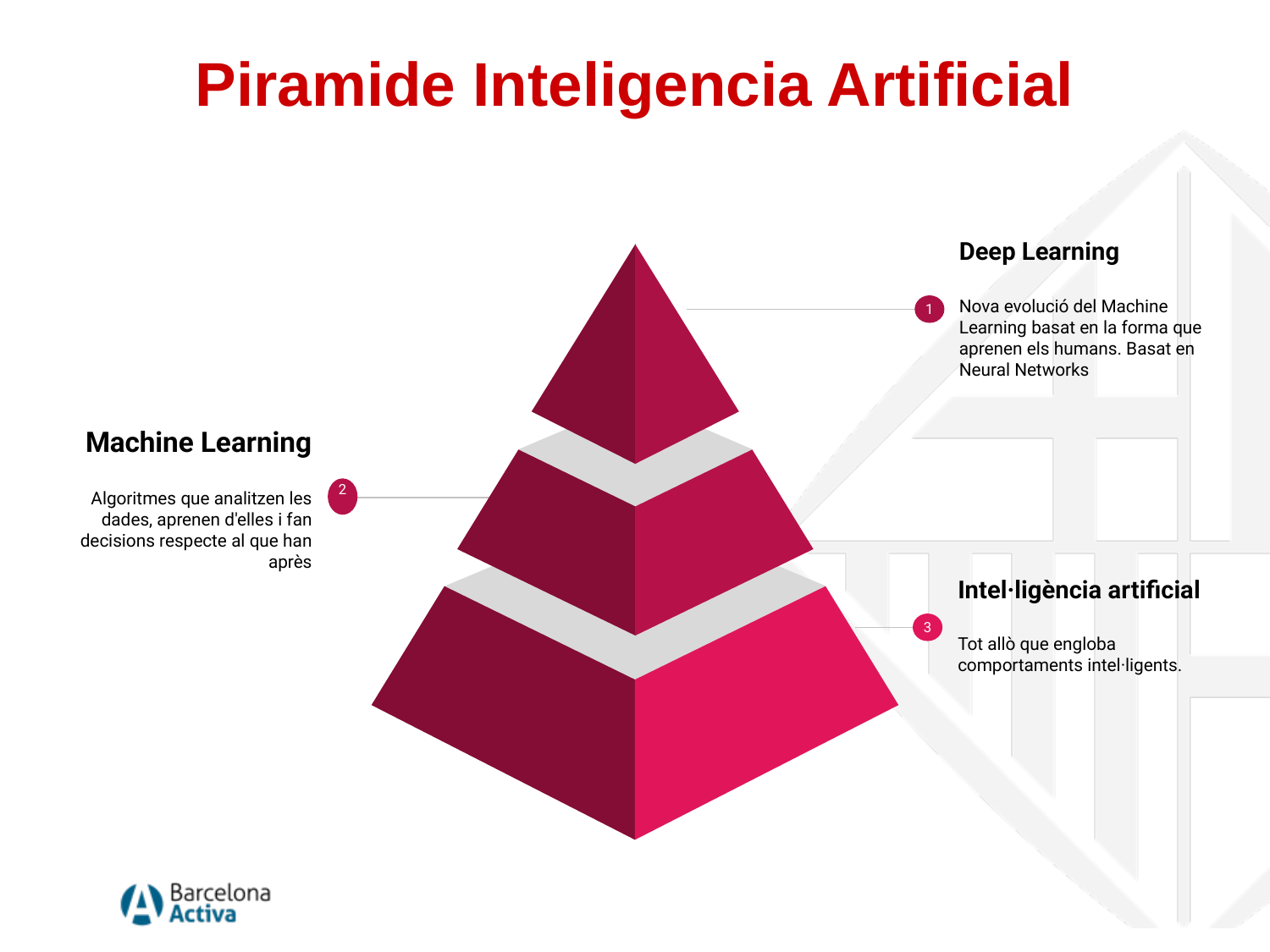

# Piramide Inteligencia Artificial
Deep Learning

Nova evolució del Machine Learning basat en la forma que aprenen els humans. Basat en Neural Networks
1

Machine Learning

Algoritmes que analitzen les dades, aprenen d'elles i fan decisions respecte al que han après
2

Intel·ligència artificial

Tot allò que engloba comportaments intel·ligents.
3